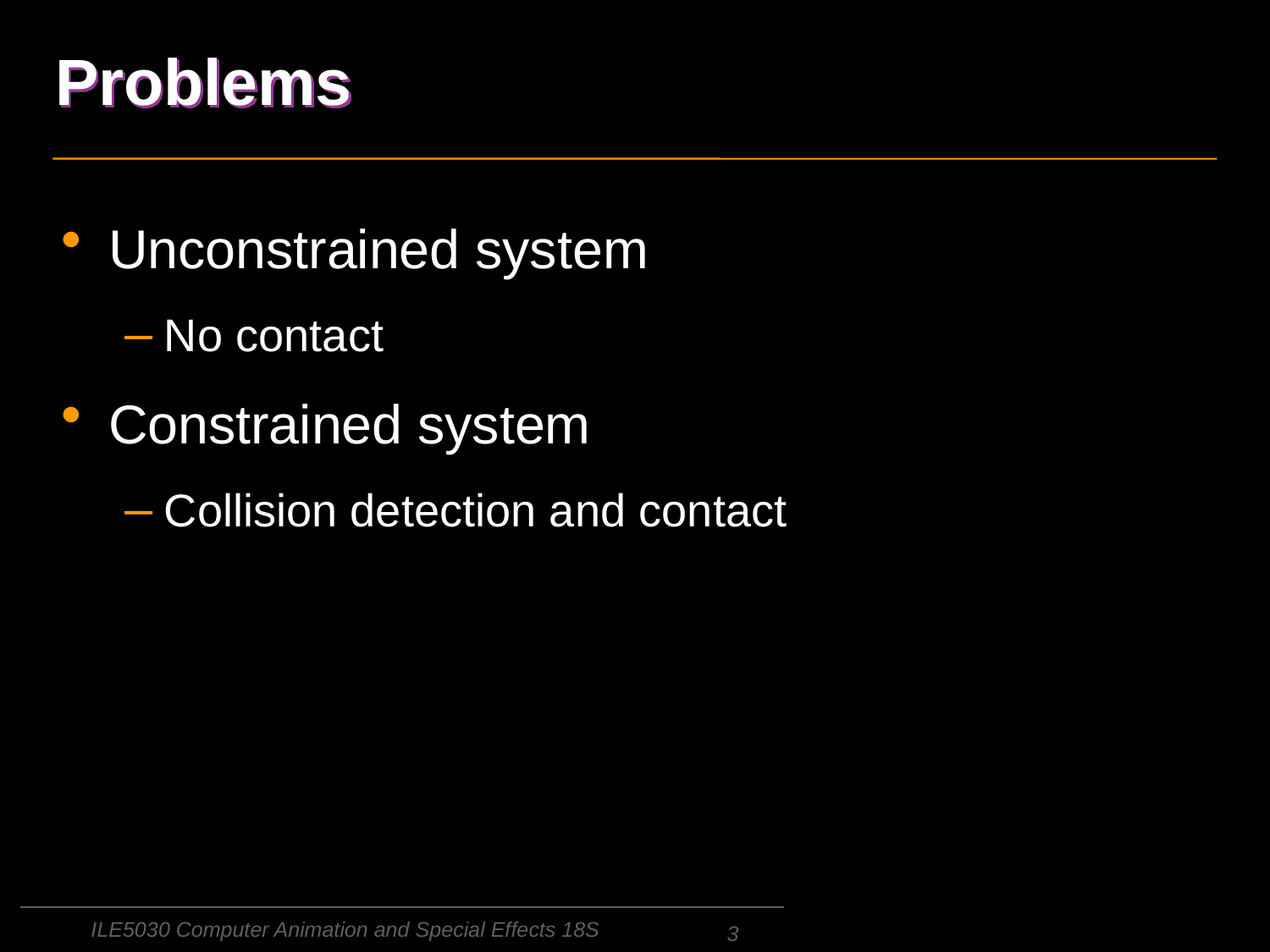

# Problems
Unconstrained system
No contact
Constrained system
Collision detection and contact
ILE5030 Computer Animation and Special Effects 18S
3